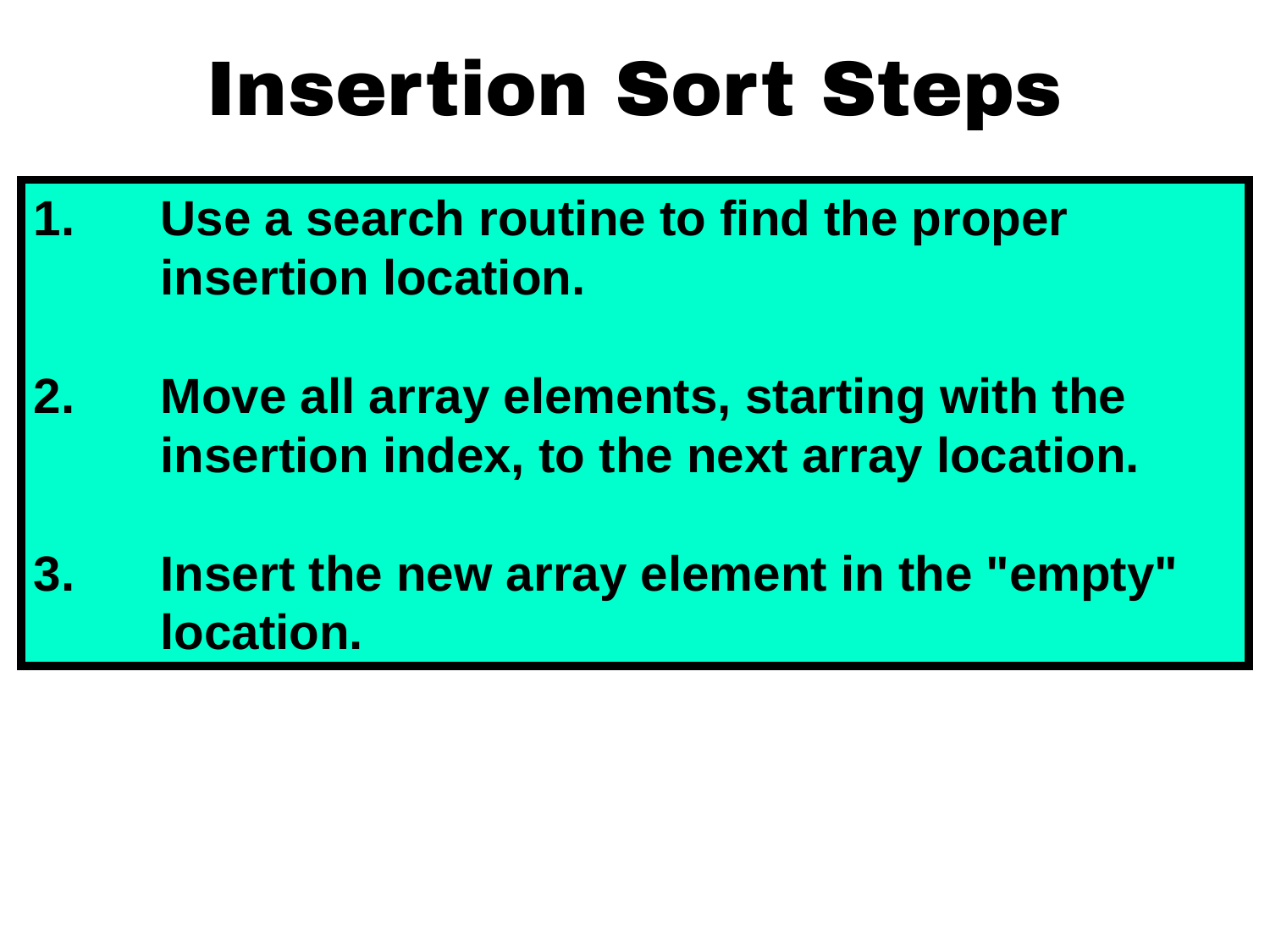

# Insertion Sort Steps
1.		Use a search routine to find the proper
		insertion location.

2.		Move all array elements, starting with the
		insertion index, to the next array location.

3.		Insert the new array element in the "empty"
		location.